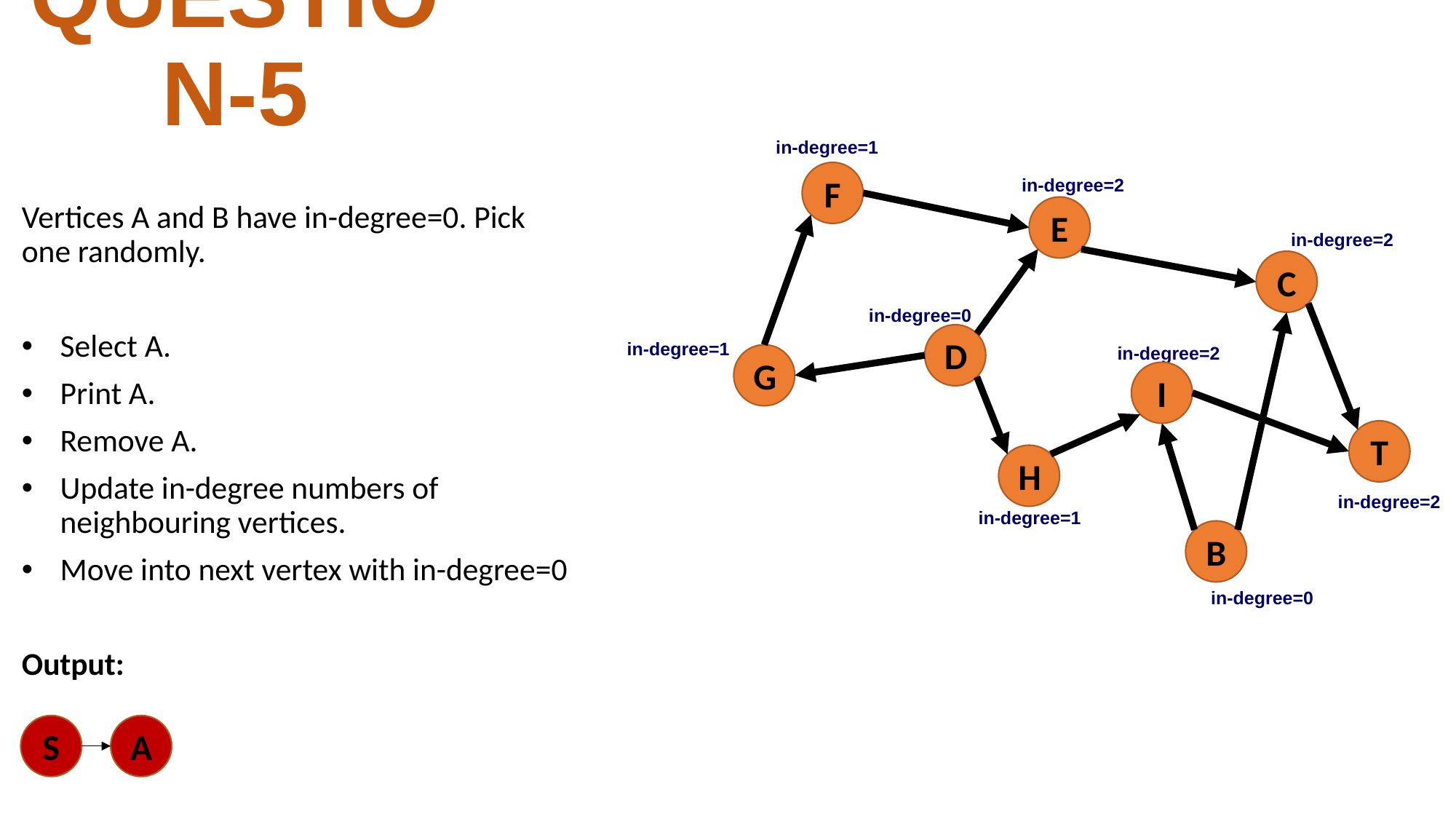

# QUESTION-5
in-degree=1
F
in-degree=2
Vertices A and B have in-degree=0. Pick one randomly.

Select A.
Print A.
Remove A.
Update in-degree numbers of neighbouring vertices.
Move into next vertex with in-degree=0

Output:
E
in-degree=2
C
in-degree=0
D
in-degree=1
in-degree=2
G
I
T
H
in-degree=2
in-degree=1
B
in-degree=0
S
A